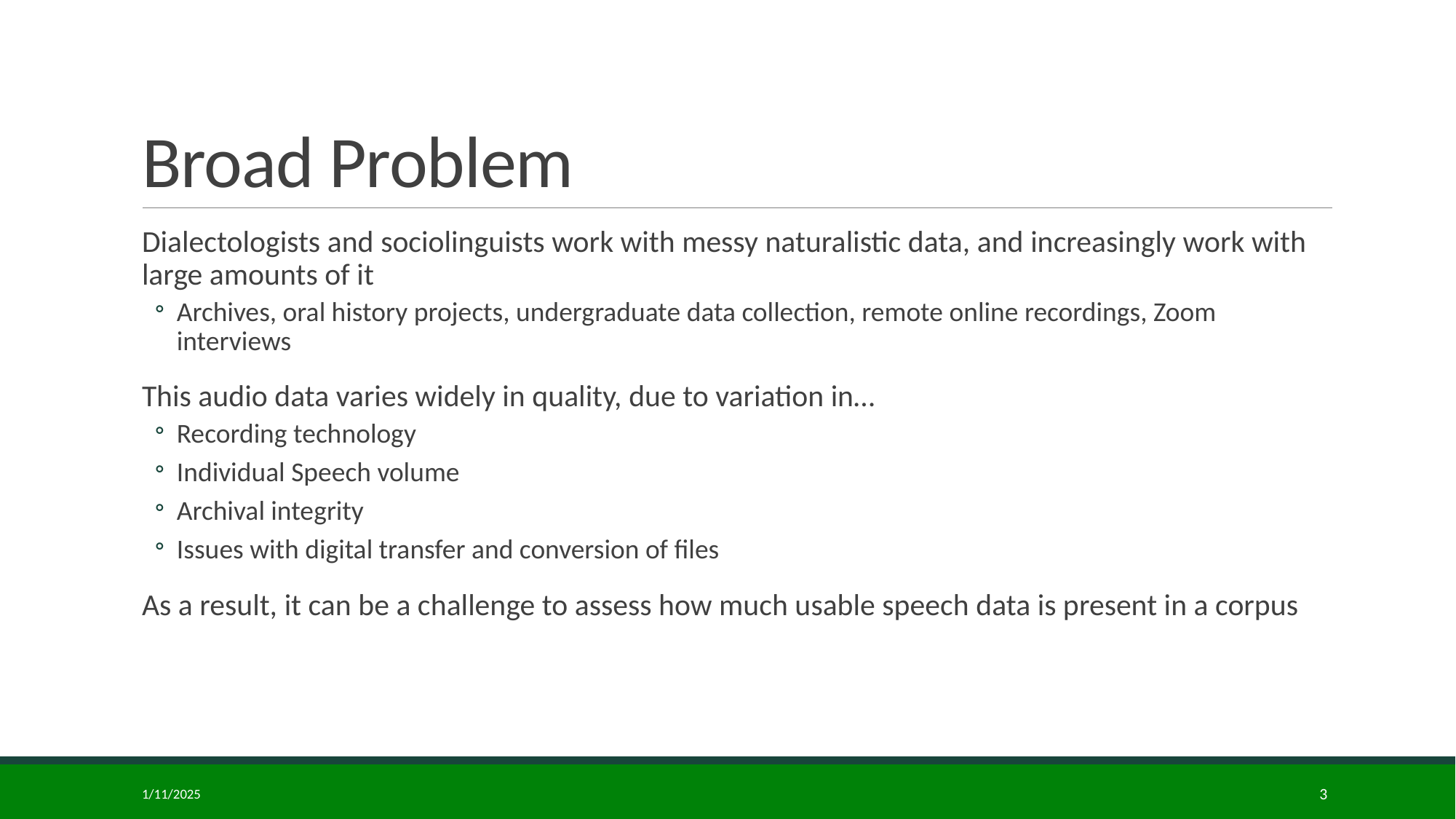

# Broad Problem
Dialectologists and sociolinguists work with messy naturalistic data, and increasingly work with large amounts of it
Archives, oral history projects, undergraduate data collection, remote online recordings, Zoom interviews
This audio data varies widely in quality, due to variation in…
Recording technology
Individual Speech volume
Archival integrity
Issues with digital transfer and conversion of files
As a result, it can be a challenge to assess how much usable speech data is present in a corpus
1/11/2025
3